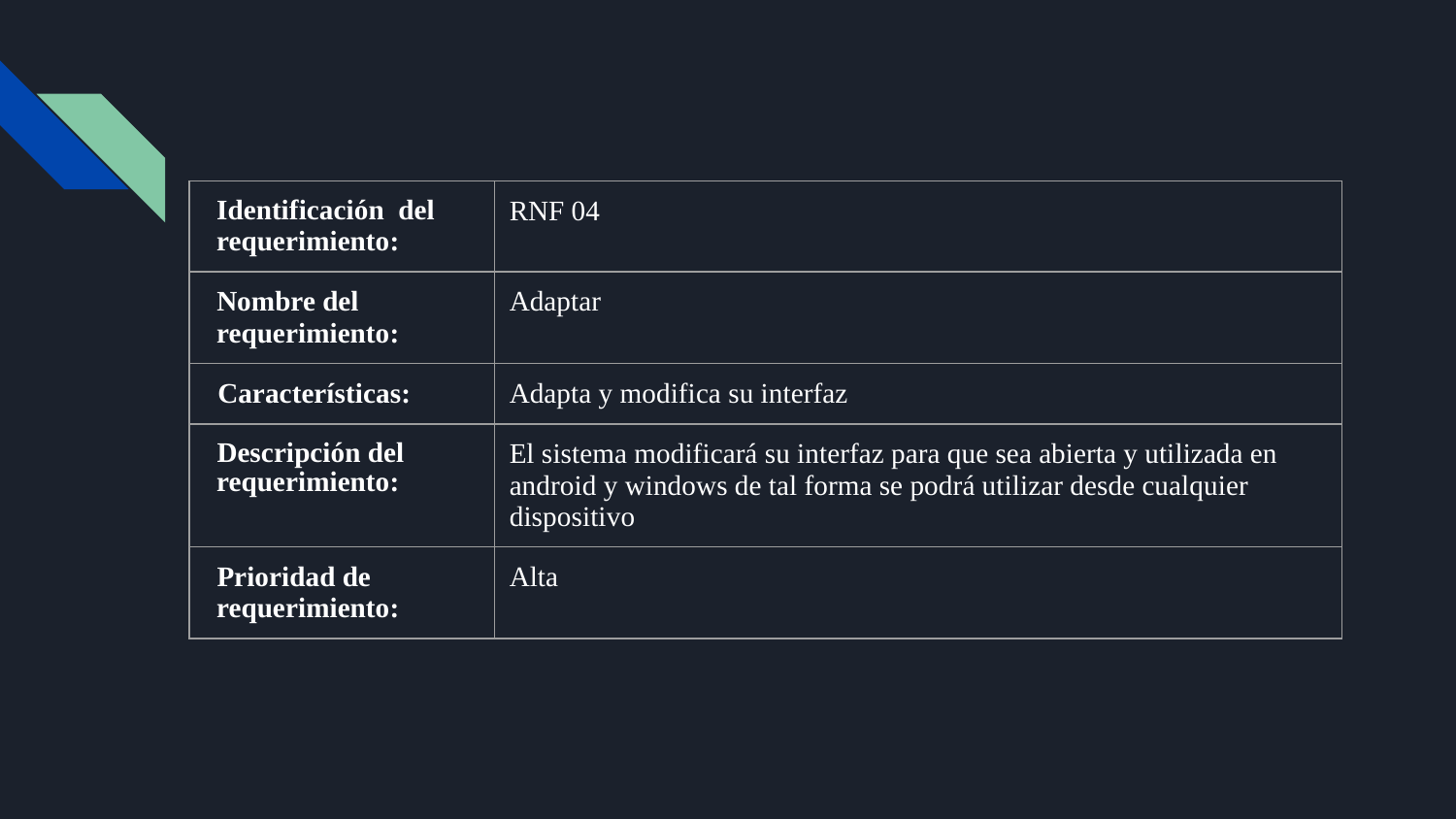

| Identificación del requerimiento: | RNF 04 |
| --- | --- |
| Nombre del requerimiento: | Adaptar |
| Características: | Adapta y modifica su interfaz |
| Descripción del requerimiento: | El sistema modificará su interfaz para que sea abierta y utilizada en android y windows de tal forma se podrá utilizar desde cualquier dispositivo |
| Prioridad de requerimiento: | Alta |